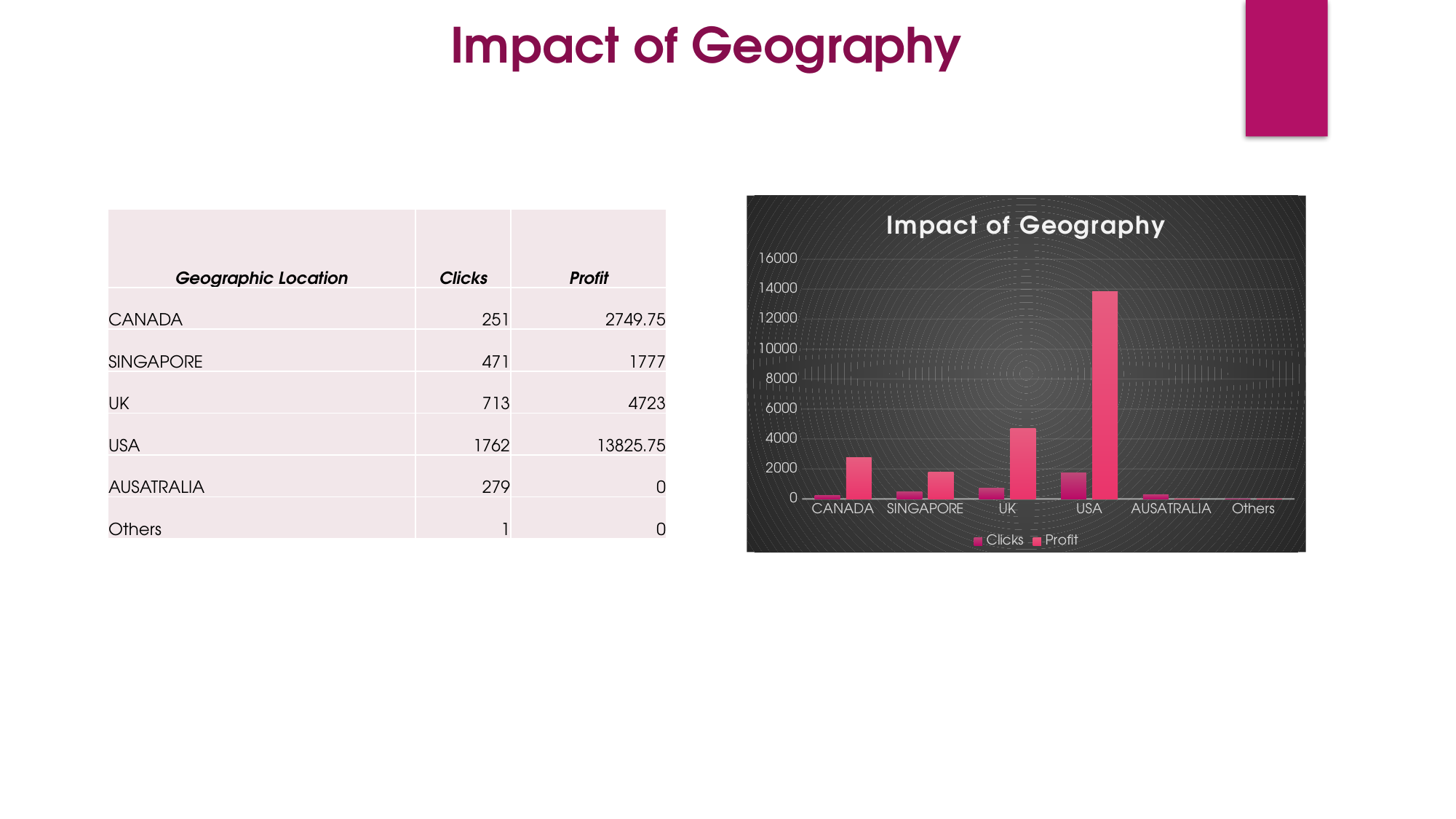

Impact of Geography

### Chart: Impact of Geography

| Category | Clicks | Profit |
|---|---|---|
| CANADA | 251.0 | 2749.75 |
| SINGAPORE | 471.0 | 1777.0 |
| UK | 713.0 | 4723.0 |
| USA | 1762.0 | 13825.75 |
| AUSATRALIA | 279.0 | 0.0 |
| Others | 1.0 | 0.0 |
| Geographic Location | Clicks | Profit |
| --- | --- | --- |
| CANADA | 251 | 2749.75 |
| SINGAPORE | 471 | 1777 |
| UK | 713 | 4723 |
| USA | 1762 | 13825.75 |
| AUSATRALIA | 279 | 0 |
| Others | 1 | 0 |